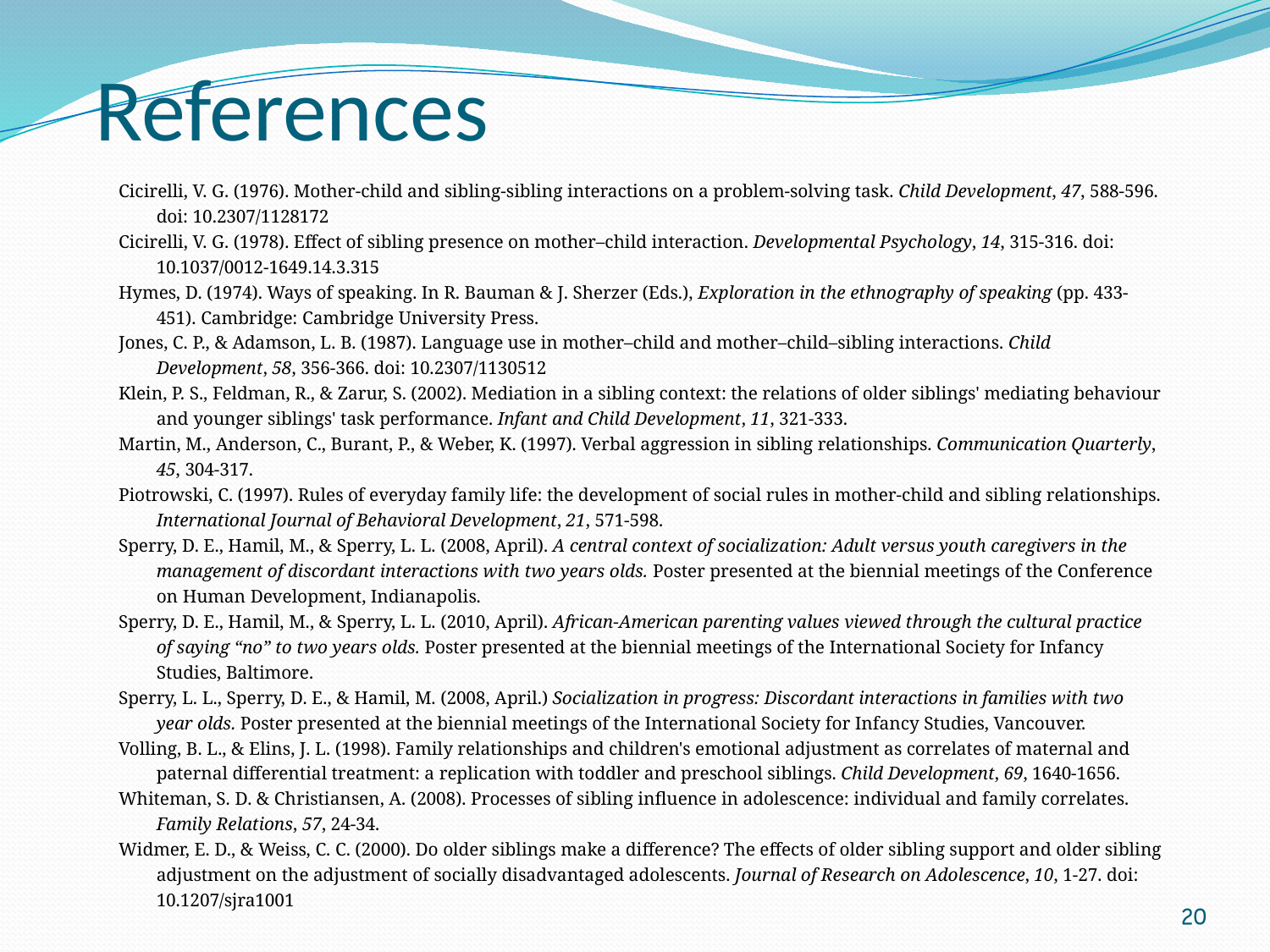

References
Cicirelli, V. G. (1976). Mother-child and sibling-sibling interactions on a problem-solving task. Child Development, 47, 588-596. doi: 10.2307/1128172
Cicirelli, V. G. (1978). Effect of sibling presence on mother–child interaction. Developmental Psychology, 14, 315-316. doi: 10.1037/0012-1649.14.3.315
Hymes, D. (1974). Ways of speaking. In R. Bauman & J. Sherzer (Eds.), Exploration in the ethnography of speaking (pp. 433-451). Cambridge: Cambridge University Press.
Jones, C. P., & Adamson, L. B. (1987). Language use in mother–child and mother–child–sibling interactions. Child Development, 58, 356-366. doi: 10.2307/1130512
Klein, P. S., Feldman, R., & Zarur, S. (2002). Mediation in a sibling context: the relations of older siblings' mediating behaviour and younger siblings' task performance. Infant and Child Development, 11, 321-333.
Martin, M., Anderson, C., Burant, P., & Weber, K. (1997). Verbal aggression in sibling relationships. Communication Quarterly, 45, 304-317.
Piotrowski, C. (1997). Rules of everyday family life: the development of social rules in mother-child and sibling relationships. International Journal of Behavioral Development, 21, 571-598.
Sperry, D. E., Hamil, M., & Sperry, L. L. (2008, April). A central context of socialization: Adult versus youth caregivers in the management of discordant interactions with two years olds. Poster presented at the biennial meetings of the Conference on Human Development, Indianapolis.
Sperry, D. E., Hamil, M., & Sperry, L. L. (2010, April). African-American parenting values viewed through the cultural practice of saying “no” to two years olds. Poster presented at the biennial meetings of the International Society for Infancy Studies, Baltimore.
Sperry, L. L., Sperry, D. E., & Hamil, M. (2008, April.) Socialization in progress: Discordant interactions in families with two year olds. Poster presented at the biennial meetings of the International Society for Infancy Studies, Vancouver.
Volling, B. L., & Elins, J. L. (1998). Family relationships and children's emotional adjustment as correlates of maternal and paternal differential treatment: a replication with toddler and preschool siblings. Child Development, 69, 1640-1656.
Whiteman, S. D. & Christiansen, A. (2008). Processes of sibling influence in adolescence: individual and family correlates. Family Relations, 57, 24-34.
Widmer, E. D., & Weiss, C. C. (2000). Do older siblings make a difference? The effects of older sibling support and older sibling adjustment on the adjustment of socially disadvantaged adolescents. Journal of Research on Adolescence, 10, 1-27. doi: 10.1207/sjra1001
20